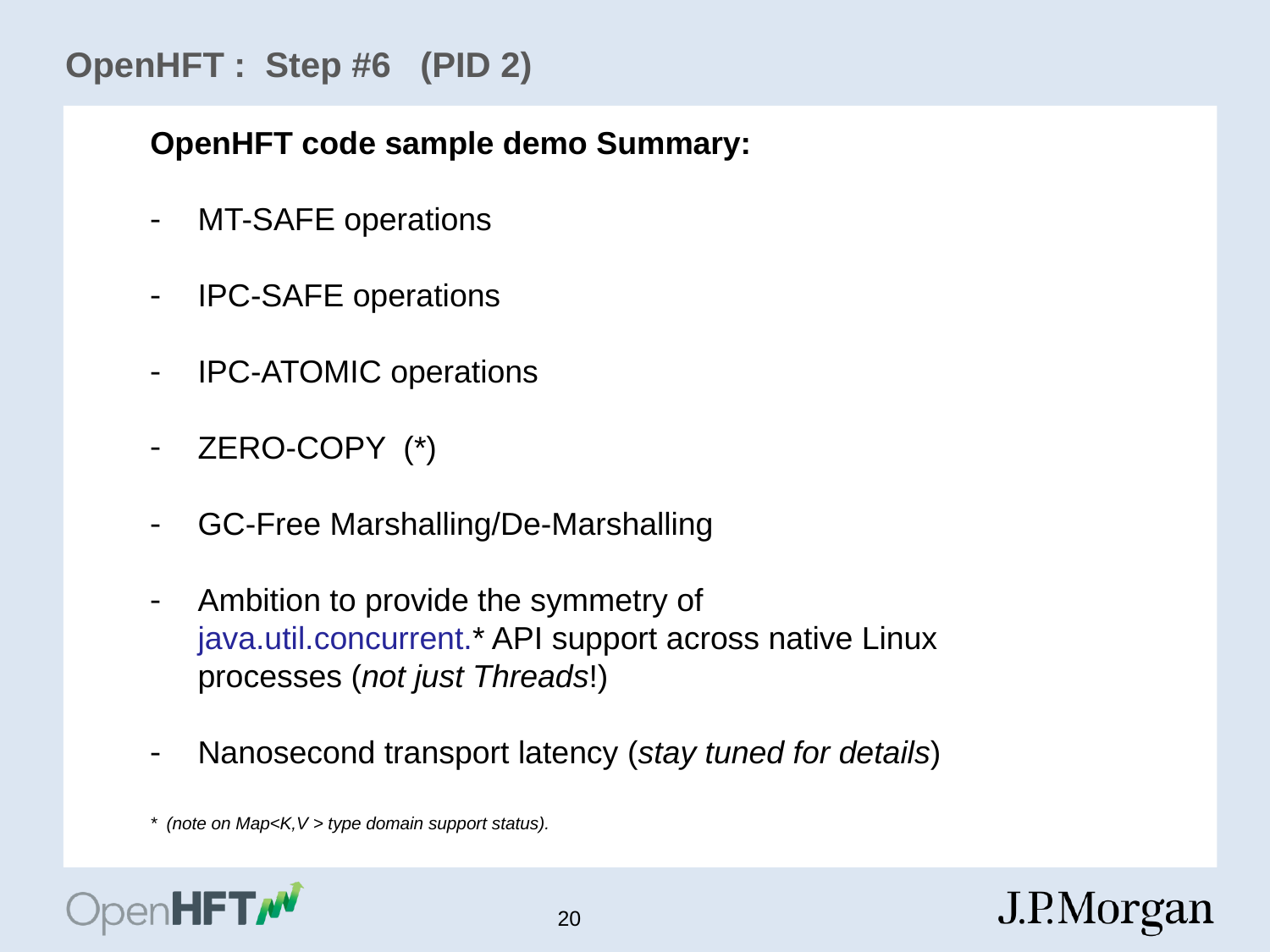

OpenHFT :  Step #6   (PID 2)
OpenHFT code sample demo Summary:

MT-SAFE operations

IPC-SAFE operations

IPC-ATOMIC operations

ZERO-COPY  (*)

GC-Free Marshalling/De-Marshalling

Ambition to provide the symmetry of java.util.concurrent.* API support across native Linux processes (not just Threads!)

Nanosecond transport latency (stay tuned for details)

*  (note on Map<K,V > type domain support status).

S
20